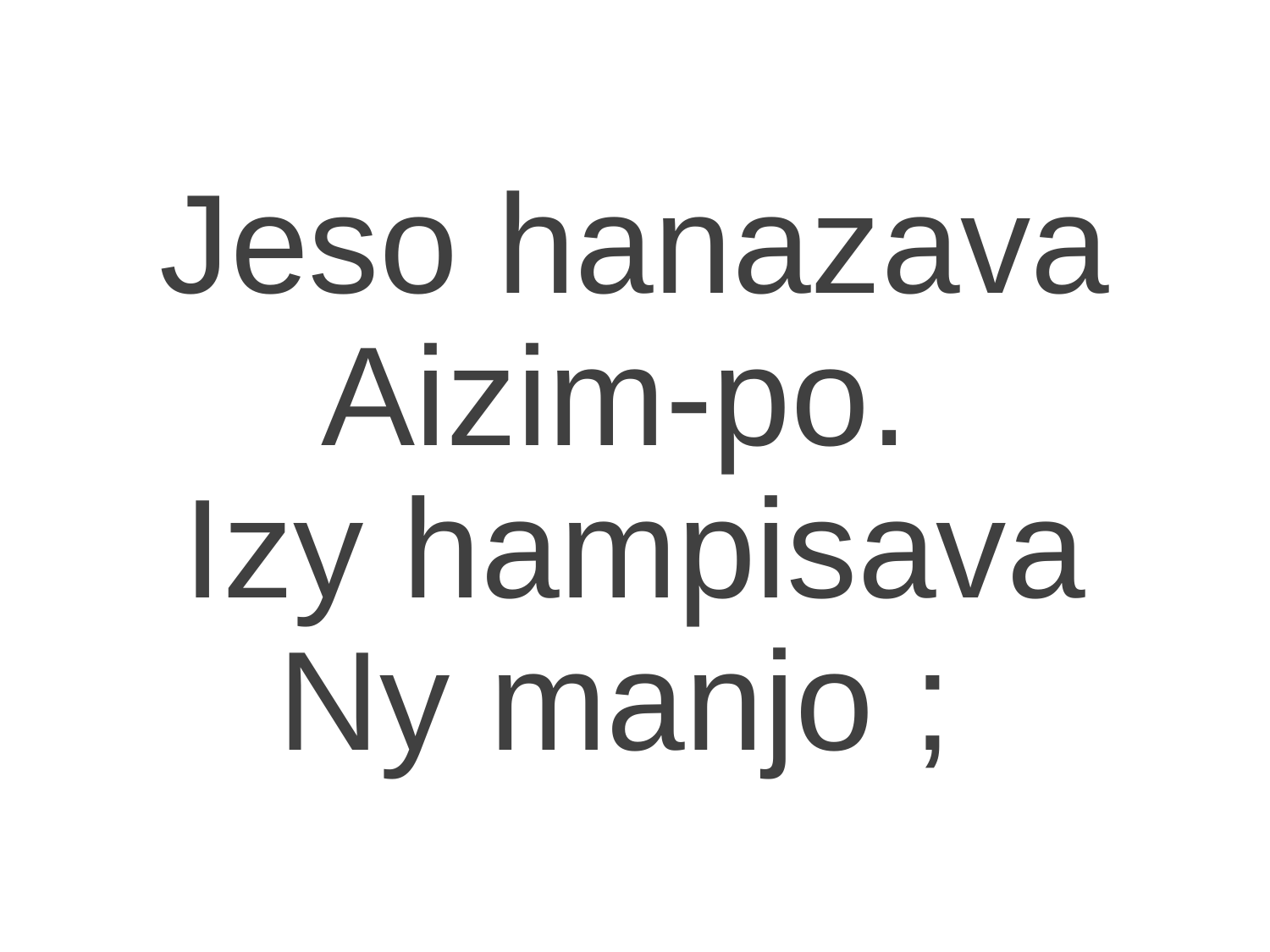

Jeso hanazava
Aizim-po.
Izy hampisava
Ny manjo ;